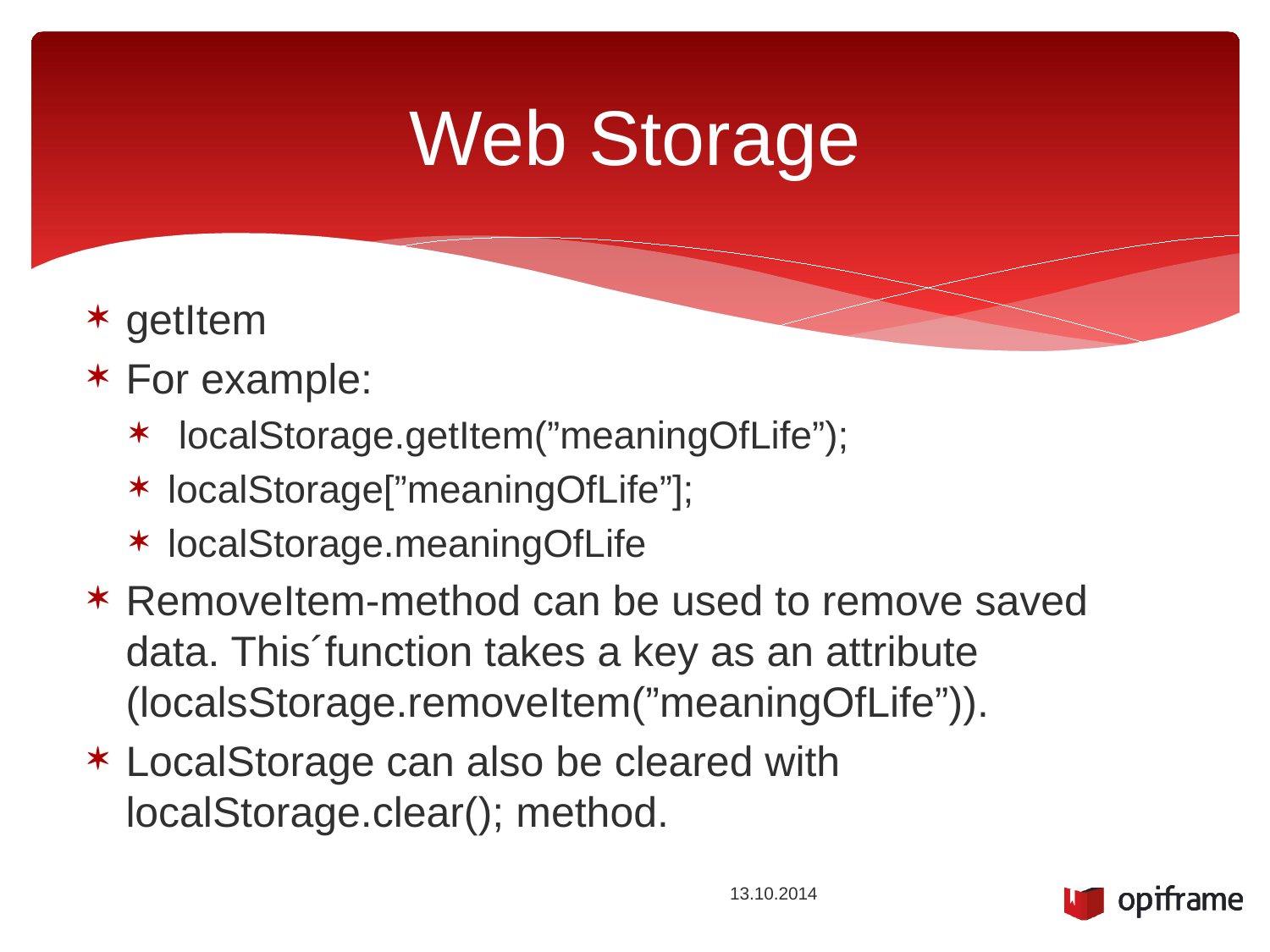

# Web Storage
getItem
For example:
 localStorage.getItem(”meaningOfLife”);
localStorage[”meaningOfLife”];
localStorage.meaningOfLife
RemoveItem-method can be used to remove saved data. This´function takes a key as an attribute (localsStorage.removeItem(”meaningOfLife”)).
LocalStorage can also be cleared with localStorage.clear(); method.

13.10.2014